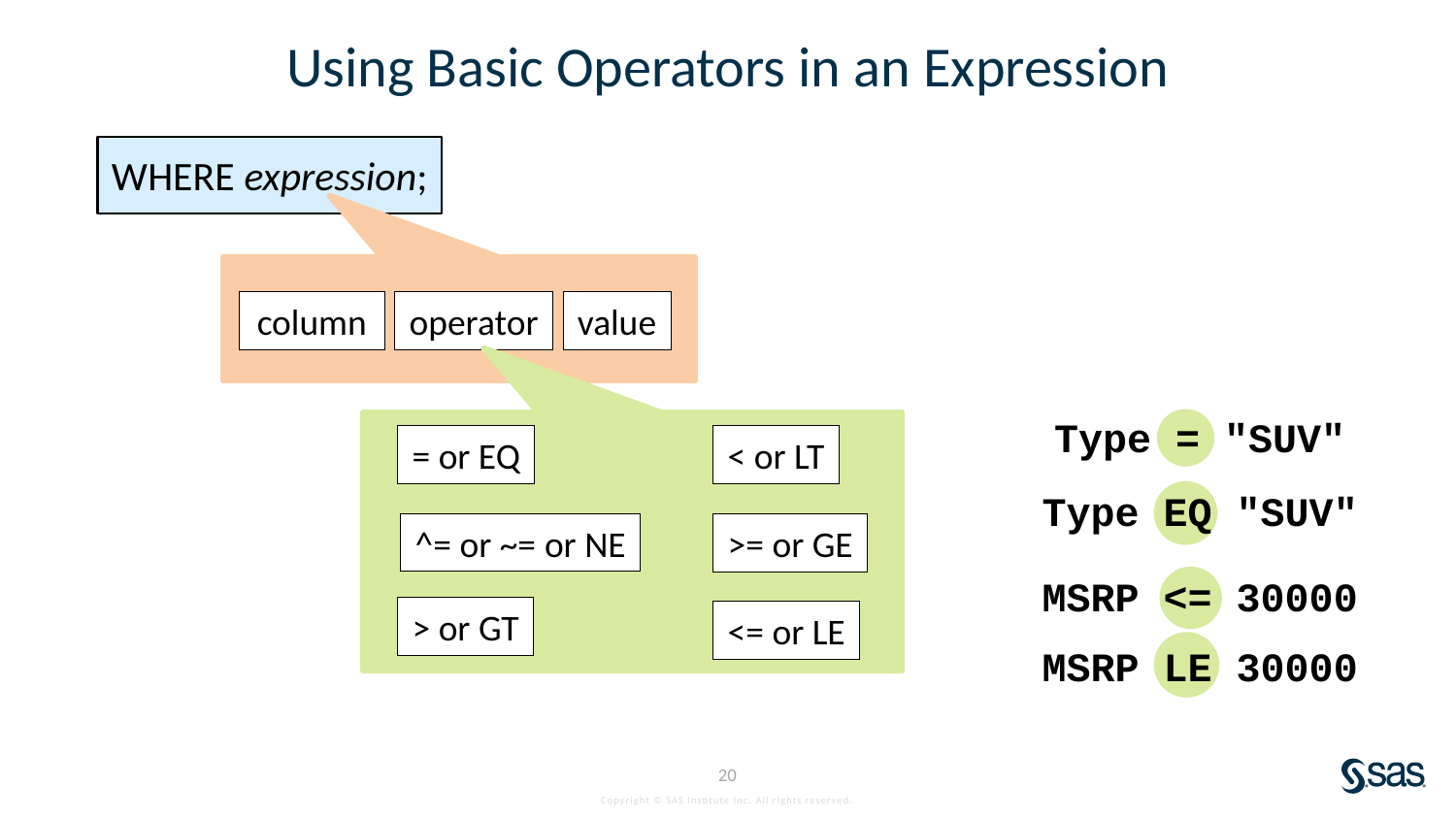

# Using Basic Operators in an Expression
WHERE expression;

column
operator
value

Type = "SUV"

= or EQ
< or LT

Type EQ "SUV"
^= or ~= or NE
>= or GE

MSRP <= 30000
> or GT
<= or LE

MSRP LE 30000